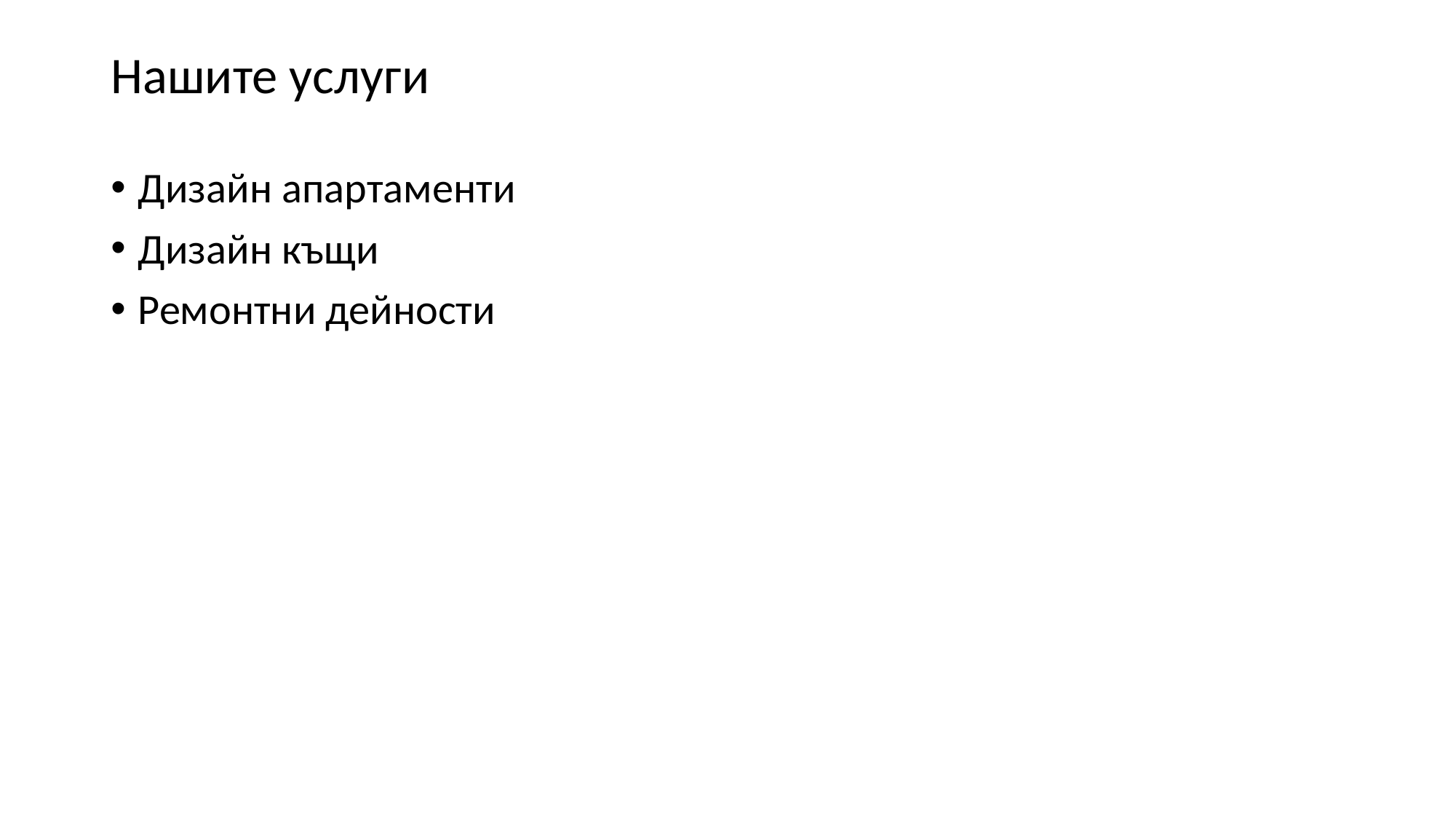

# Нашите услуги
Дизайн апартаменти
Дизайн къщи
Ремонтни дейности